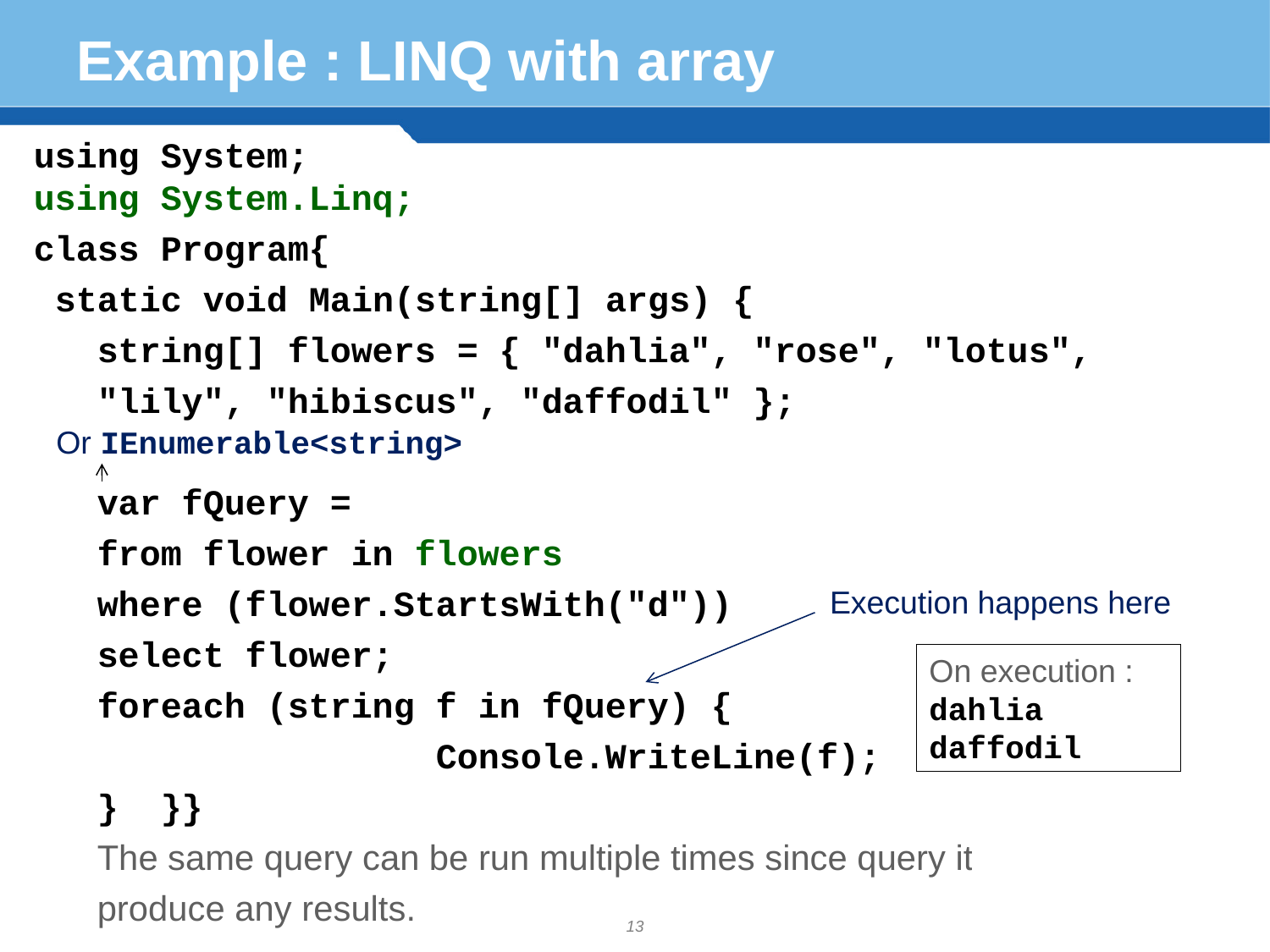

# Example : LINQ with array
using System;
using System.Linq;
class Program{
 static void Main(string[] args) {
string[] flowers = { "dahlia", "rose", "lotus", "lily", "hibiscus", "daffodil" };

var fQuery =
from flower in flowers
where (flower.StartsWith("d"))
select flower;
foreach (string f in fQuery) {
                Console.WriteLine(f);
}  }}
The same query can be run multiple times since query itself does not produce any results.
Or IEnumerable<string>
Execution happens here
On execution :
dahlia
daffodil

13